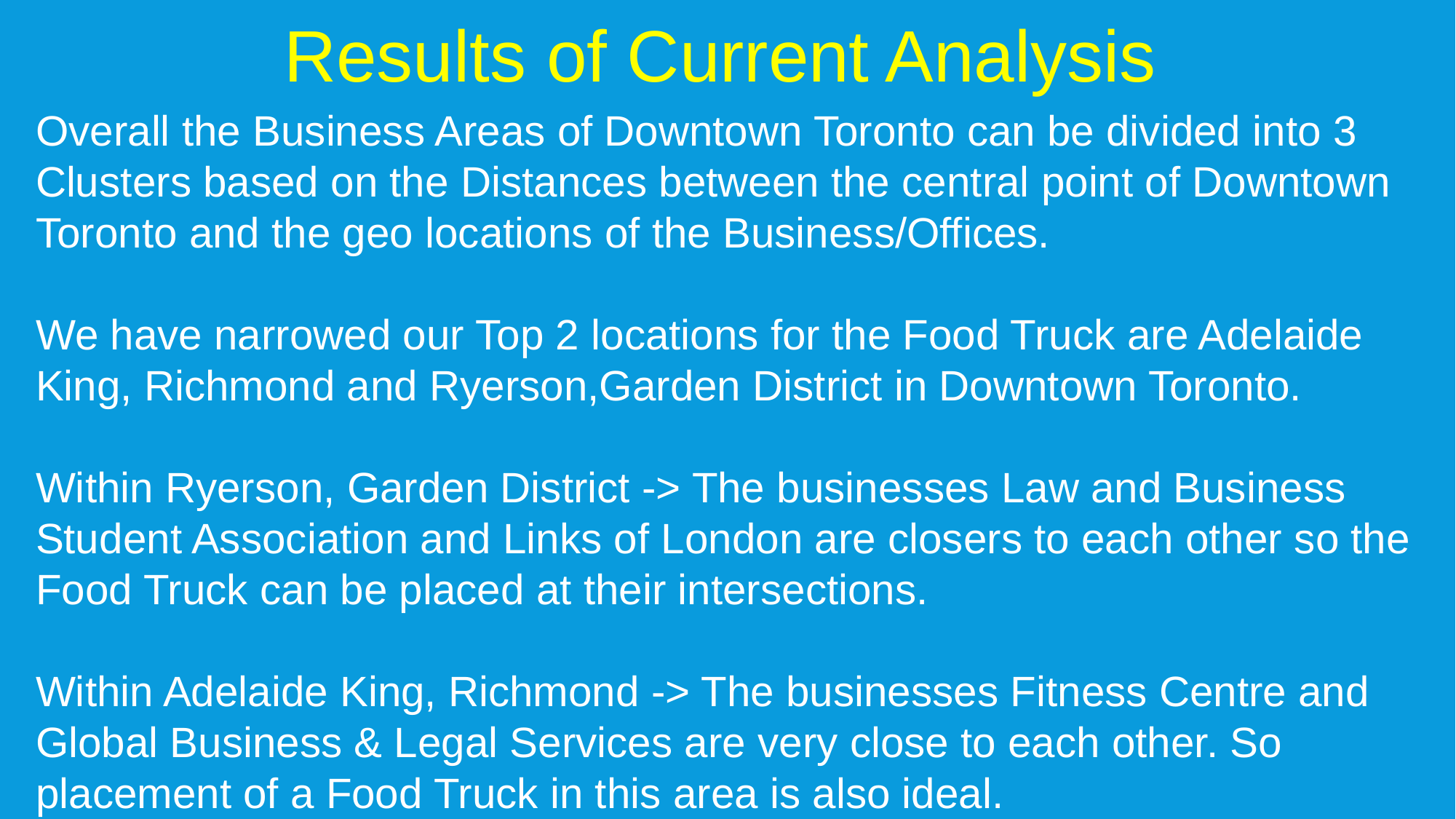

Results of Current Analysis

Overall the Business Areas of Downtown Toronto can be divided into 3 Clusters based on the Distances between the central point of Downtown Toronto and the geo locations of the Business/Offices.

We have narrowed our Top 2 locations for the Food Truck are Adelaide King, Richmond and Ryerson,Garden District in Downtown Toronto.

Within Ryerson, Garden District -> The businesses Law and Business Student Association and Links of London are closers to each other so the Food Truck can be placed at their intersections.

Within Adelaide King, Richmond -> The businesses Fitness Centre and Global Business & Legal Services are very close to each other. So placement of a Food Truck in this area is also ideal.
- Accurate